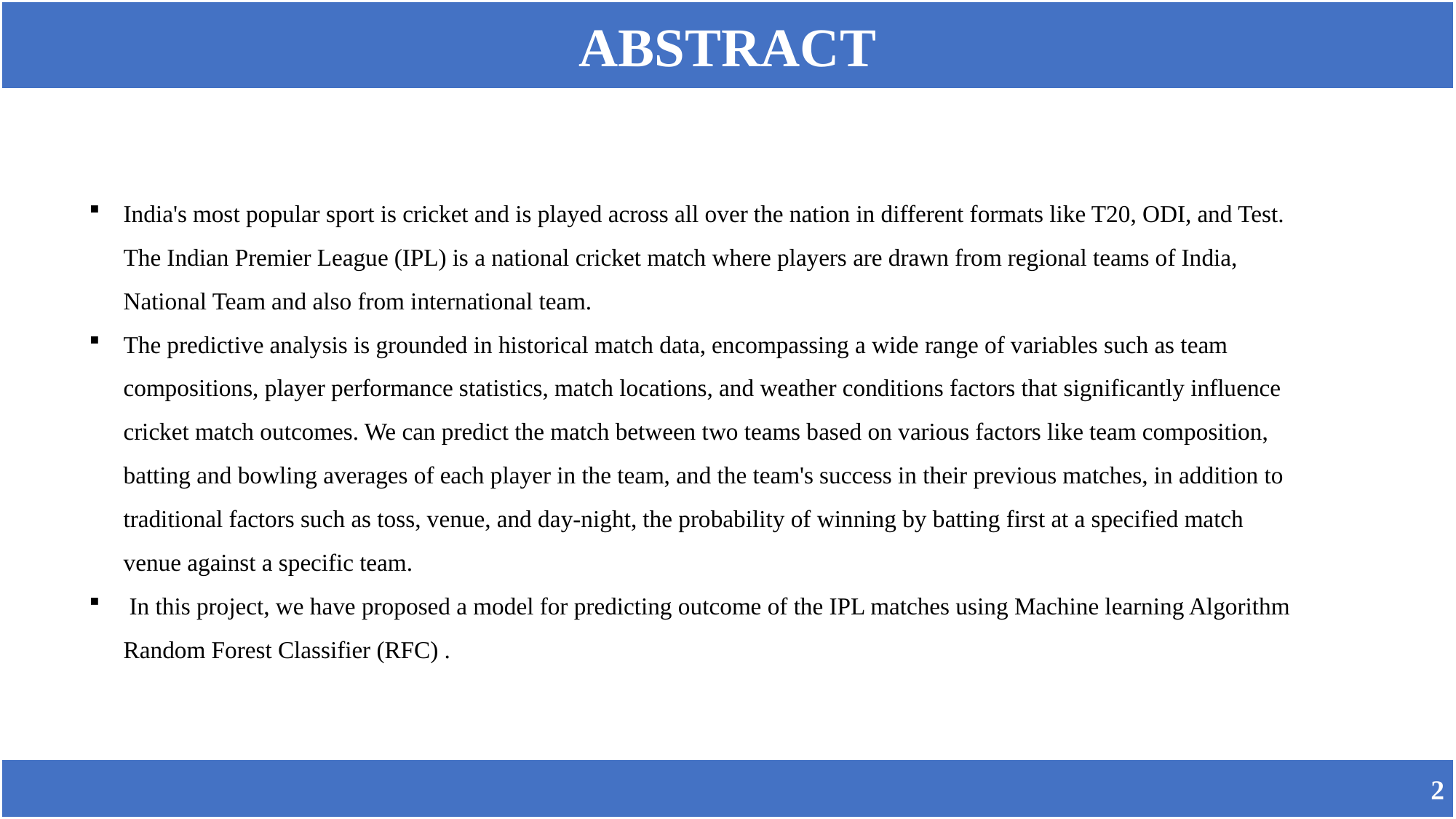

ABSTRACT

India's most popular sport is cricket and is played across all over the nation in different formats like T20, ODI, and Test. The Indian Premier League (IPL) is a national cricket match where players are drawn from regional teams of India, National Team and also from international team.
The predictive analysis is grounded in historical match data, encompassing a wide range of variables such as team compositions, player performance statistics, match locations, and weather conditions factors that significantly influence cricket match outcomes. We can predict the match between two teams based on various factors like team composition, batting and bowling averages of each player in the team, and the team's success in their previous matches, in addition to traditional factors such as toss, venue, and day-night, the probability of winning by batting first at a specified match venue against a specific team.
 In this project, we have proposed a model for predicting outcome of the IPL matches using Machine learning Algorithm Random Forest Classifier (RFC) .

  2